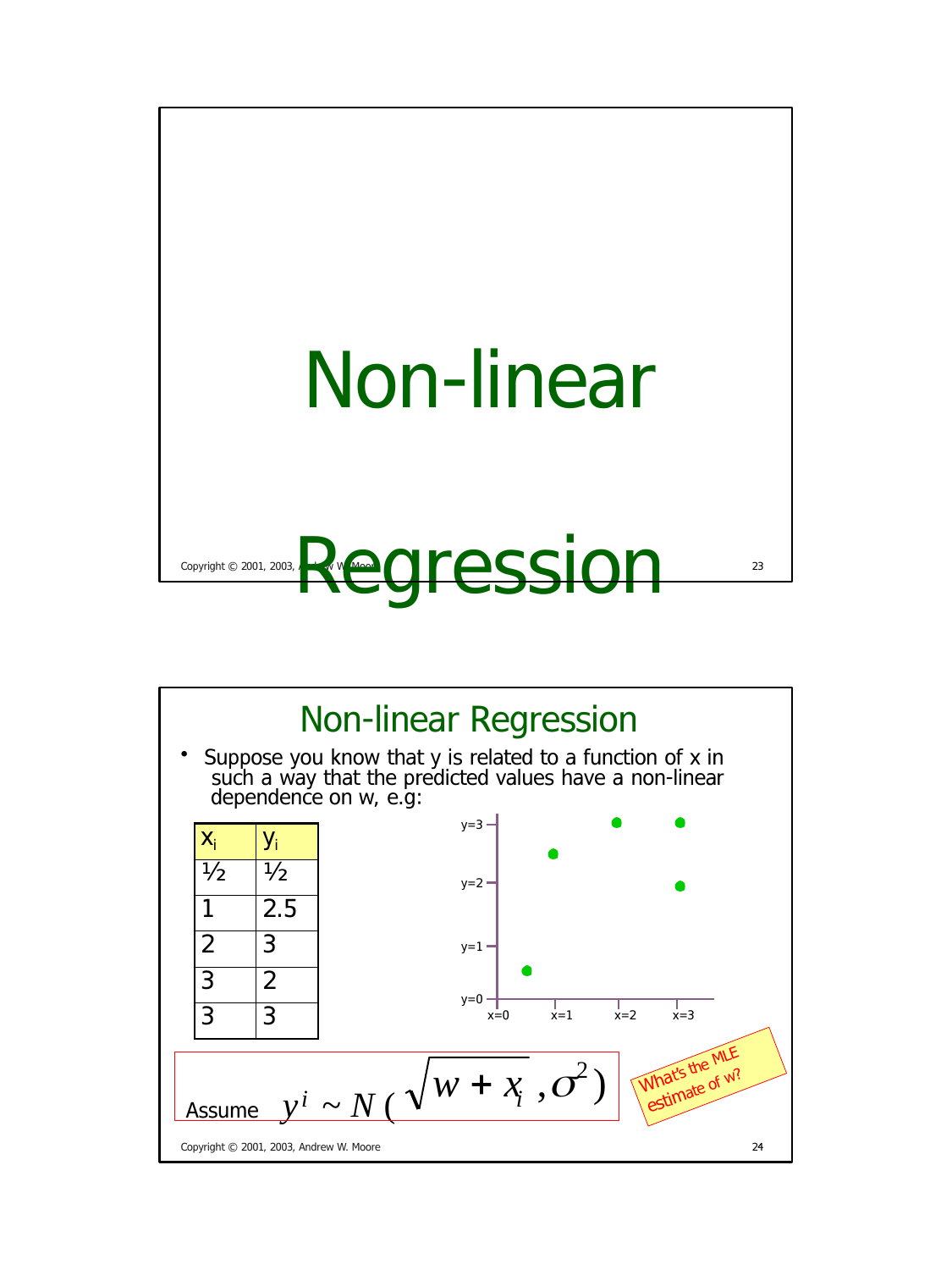

# Non-linear  Regression
Copyright © 2001, 2003, Andrew W. Moore
23
Non-linear Regression
Suppose you know that y is related to a function of x in  such a way that the predicted values have a non-linear  dependence on w, e.g:

y=3

| xi | yi |
| --- | --- |
| ½ | ½ |
| 1 | 2.5 |
| 2 | 3 |
| 3 | 2 |
| 3 | 3 |

y=2

y=1

y=0

x=0
x=1
x=2
x=3

w + x ,σ	)

2
Assume	y	~ N (

What’s the MLE
i
i
estimate of w?

Copyright © 2001, 2003, Andrew W. Moore
24